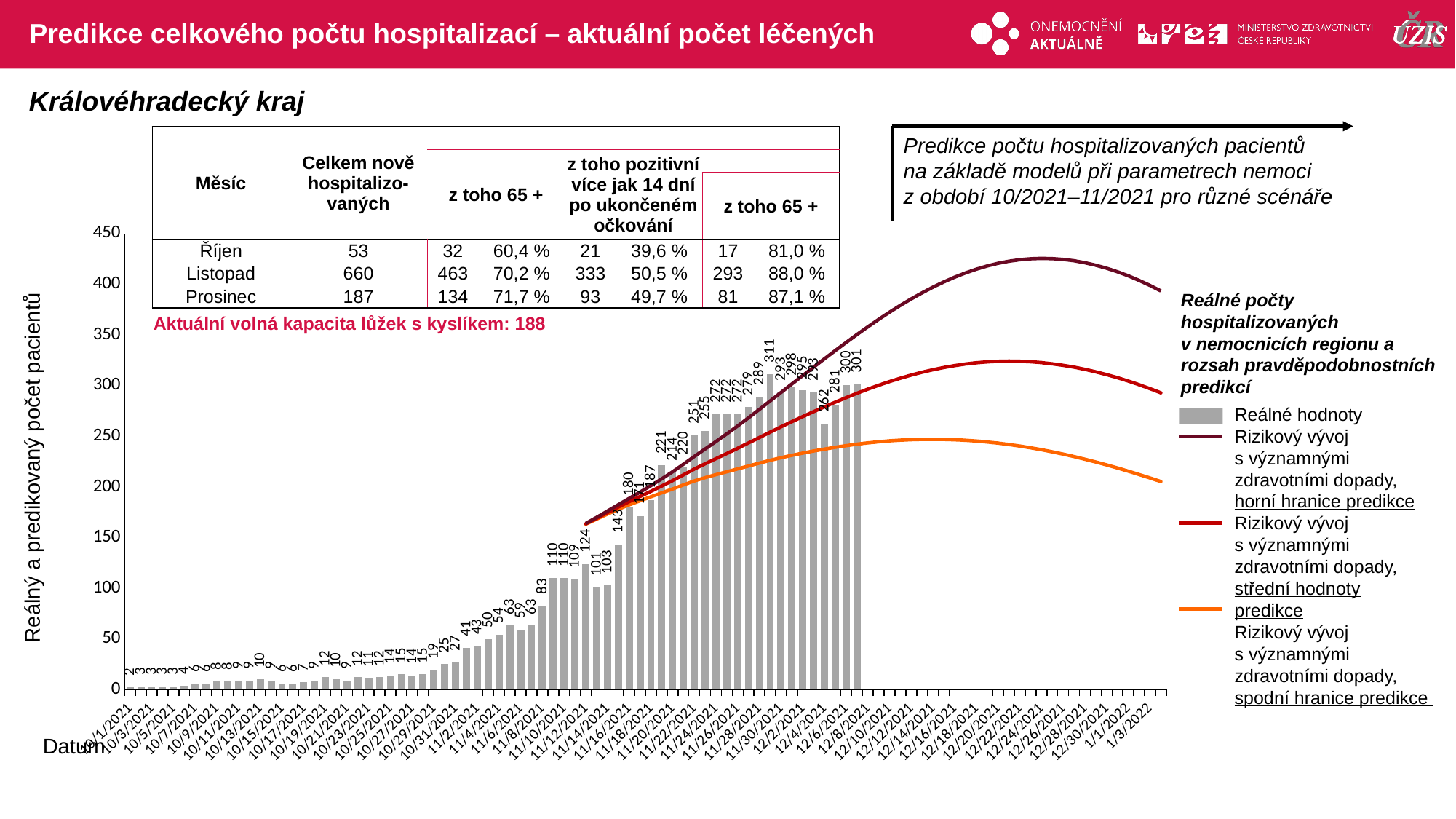

# Predikce celkového počtu hospitalizací – aktuální počet léčených
Královéhradecký kraj
| Měsíc | Celkem nově hospitalizo-vaných |  |  |  |  |  |  |
| --- | --- | --- | --- | --- | --- | --- | --- |
|  |  | z toho 65 + |  | z toho pozitivní více jak 14 dní po ukončeném očkování |  |  |  |
|  |  |  |  |  |  | z toho 65 + |  |
| Říjen | 53 | 32 | 60,4 % | 21 | 39,6 % | 17 | 81,0 % |
| Listopad | 660 | 463 | 70,2 % | 333 | 50,5 % | 293 | 88,0 % |
| Prosinec | 187 | 134 | 71,7 % | 93 | 49,7 % | 81 | 87,1 % |
| Aktuální volná kapacita lůžek s kyslíkem: 188 |  |  |  |  |  |  |  |
Predikce počtu hospitalizovaných pacientů na základě modelů při parametrech nemoci z období 10/2021–11/2021 pro různé scénáře

### Chart

| Category |  |  |  |  |  |  |
|---|---|---|---|---|---|---|
| 44470 | 2.0 | None | None | None | None | None |
| 44471 | 3.0 | None | None | None | None | None |
| 44472 | 3.0 | None | None | None | None | None |
| 44473 | 3.0 | None | None | None | None | None |
| 44474 | 3.0 | None | None | None | None | None |
| 44475 | 4.0 | None | None | None | None | None |
| 44476 | 6.0 | None | None | None | None | None |
| 44477 | 6.0 | None | None | None | None | None |
| 44478 | 8.0 | None | None | None | None | None |
| 44479 | 8.0 | None | None | None | None | None |
| 44480 | 9.0 | None | None | None | None | None |
| 44481 | 9.0 | None | None | None | None | None |
| 44482 | 10.0 | None | None | None | None | None |
| 44483 | 9.0 | None | None | None | None | None |
| 44484 | 6.0 | None | None | None | None | None |
| 44485 | 6.0 | None | None | None | None | None |
| 44486 | 7.0 | None | None | None | None | None |
| 44487 | 9.0 | None | None | None | None | None |
| 44488 | 12.0 | None | None | None | None | None |
| 44489 | 10.0 | None | None | None | None | None |
| 44490 | 9.0 | None | None | None | None | None |
| 44491 | 12.0 | None | None | None | None | None |
| 44492 | 11.0 | None | None | None | None | None |
| 44493 | 12.0 | None | None | None | None | None |
| 44494 | 14.0 | None | None | None | None | None |
| 44495 | 15.0 | None | None | None | None | None |
| 44496 | 14.0 | None | None | None | None | None |
| 44497 | 15.0 | None | None | None | None | None |
| 44498 | 19.0 | None | None | None | None | None |
| 44499 | 25.0 | None | None | None | None | None |
| 44500 | 27.0 | None | None | None | None | None |
| 44501 | 41.0 | None | None | None | None | None |
| 44502 | 43.0 | None | None | None | None | None |
| 44503 | 50.0 | None | None | None | None | None |
| 44504 | 54.0 | None | None | None | None | None |
| 44505 | 63.0 | None | None | None | None | None |
| 44506 | 59.0 | None | None | None | None | None |
| 44507 | 63.0 | None | None | None | None | None |
| 44508 | 83.0 | None | None | None | None | None |
| 44509 | 110.0 | None | None | None | None | None |
| 44510 | 110.0 | None | None | None | None | None |
| 44511 | 109.0 | None | None | None | None | None |
| 44512 | 124.0 | None | 163.14206648730593 | 163.49719377291126 | 163.85459727459067 | None |
| 44513 | 101.0 | None | 168.14653910929835 | 168.98392044584008 | 169.82940818458133 | None |
| 44514 | 103.0 | None | 173.14225228832584 | 174.5996001314745 | 176.07671349479583 | None |
| 44515 | 143.0 | None | 177.91113274009575 | 180.13111101993408 | 182.39096595050376 | None |
| 44516 | 180.0 | None | 182.23921419999974 | 185.37140327673086 | 188.574943969618 | None |
| 44517 | 171.0 | None | 186.2469003962449 | 190.4416245474864 | 194.75364221643662 | None |
| 44518 | 187.0 | None | 190.15682446437972 | 195.56720190149113 | 201.15853951714047 | None |
| 44519 | 221.0 | None | 194.04507516723893 | 200.82126422958297 | 207.8631198376897 | None |
| 44520 | 214.0 | None | 197.87462034225888 | 206.16688895790924 | 214.83389111202766 | None |
| 44521 | 220.0 | None | 201.87691863549415 | 211.83157331015286 | 222.2976298405456 | None |
| 44522 | 251.0 | None | 205.77359139876606 | 217.5353898792349 | 229.97596997978525 | None |
| 44523 | 255.0 | None | 209.05623862513804 | 222.76450864942302 | 237.35252441383827 | None |
| 44524 | 272.0 | None | 212.01283927741278 | 227.80231040871516 | 244.70866429439803 | None |
| 44525 | 272.0 | None | 214.8740312043192 | 232.8728302445902 | 252.2640519535027 | None |
| 44526 | 272.0 | None | 217.70751376412593 | 238.03320949221768 | 260.0670898953441 | None |
| 44527 | 279.0 | None | 220.55618039501832 | 243.3050165681678 | 268.11928460088643 | None |
| 44528 | 289.0 | None | 223.3729139928901 | 248.6347068334689 | 276.36142960377737 | None |
| 44529 | 311.0 | None | 226.12515298210837 | 253.97977383157482 | 284.741256108067 | None |
| 44530 | 293.0 | None | 228.68260399464742 | 259.20340775605797 | 293.1149923337699 | None |
| 44531 | 298.0 | None | 231.04634923342127 | 264.29286137754667 | 301.4549320358395 | None |
| 44532 | 295.0 | None | 233.255780515718 | 269.27749087864186 | 309.77859515718364 | None |
| 44533 | 293.0 | None | 235.32462052272888 | 274.15817719784366 | 318.0715429424812 | None |
| 44534 | 262.0 | None | 237.22792370915616 | 278.8959801912573 | 326.27768948655466 | None |
| 44535 | 281.0 | None | 239.00421483992733 | 283.5160540691257 | 334.4050822589662 | None |
| 44536 | 300.0 | None | 240.62159121856723 | 287.975875942243 | 342.396294534028 | None |
| 44537 | 301.0 | None | 242.0936305691921 | 292.27656637859775 | 350.2350911755165 | None |
| 44538 | None | None | 243.353379503468 | 296.3400207700204 | 357.8267852429748 | None |
| 44539 | None | None | 244.43510160906158 | 300.18894568451645 | 365.17662408382876 | None |
| 44540 | None | None | 245.35110709708033 | 303.8235142168235 | 372.2663509781039 | None |
| 44541 | None | None | 246.01723575725302 | 307.1481118869693 | 378.98229626044895 | None |
| 44542 | None | None | 246.4906149927112 | 310.2078475541873 | 385.3507517047242 | None |
| 44543 | None | None | 246.78276930873906 | 313.0041570561398 | 391.35615659395773 | None |
| 44544 | None | None | 246.8641675698543 | 315.4972966655505 | 396.94160425861776 | None |
| 44545 | None | None | 246.7393685454474 | 317.68210581624487 | 402.08531537283636 | None |
| 44546 | None | None | 246.41962646925367 | 319.56069145813655 | 406.7734968698921 | None |
| 44547 | None | None | 245.91203227035277 | 321.13234347279524 | 410.99112805159746 | None |
| 44548 | None | None | 245.1651110514535 | 322.3377951828779 | 414.6649722834326 | None |
| 44549 | None | None | 244.22273544771323 | 323.2142927173611 | 417.81988901374683 | None |
| 44550 | None | None | 243.09397225228903 | 323.7648891281366 | 420.44764677496767 | None |
| 44551 | None | None | 241.7585100493934 | 323.96405712654405 | 422.5127896400304 | None |
| 44552 | None | None | 240.20809671137437 | 323.79890605814745 | 423.99369556925564 | None |
| 44553 | None | None | 238.49653521716058 | 323.31983977982804 | 424.9339501727318 | None |
| 44554 | None | None | 236.60403874949128 | 322.5043637458185 | 425.30564524327895 | None |
| 44555 | None | None | 234.48934784227714 | 321.30935788766874 | 425.0618357616266 | None |
| 44556 | None | None | 232.2386534921751 | 319.81999178443425 | 424.28546397853637 | None |
| 44557 | None | None | 229.83715557409374 | 318.0212529558545 | 422.9608613746682 | None |
| 44558 | None | None | 227.2191358581198 | 315.847750284196 | 421.02327568593734 | None |
| 44559 | None | None | 224.47811366070272 | 313.3944944409781 | 418.57026324071035 | None |
| 44560 | None | None | 221.61725521909065 | 310.6664699394855 | 415.6103960650707 | None |
| 44561 | None | None | 218.6170276231116 | 307.6468147094819 | 412.13193327160667 | None |
| 44562 | None | None | 215.43183607813808 | 304.28995174477893 | 408.09238256888796 | None |
| 44563 | None | None | 212.12426431606866 | 300.66462114313543 | 403.57030103426035 | None |
| 44564 | None | None | 208.72264924710805 | 296.8035925217526 | 398.60707044658557 | None |
| 44565 | None | None | 205.21200303743393 | 292.69683293038446 | 393.2022539612159 | None |
Reálné počty hospitalizovaných v nemocnicích regionu a rozsah pravděpodobnostních predikcí
Reálné hodnoty
Rizikový vývoj s významnými zdravotními dopady, horní hranice predikce Rizikový vývoj s významnými zdravotními dopady, střední hodnoty predikce
Rizikový vývoj s významnými zdravotními dopady, spodní hranice predikce

Reálný a predikovaný počet pacientů
Datum